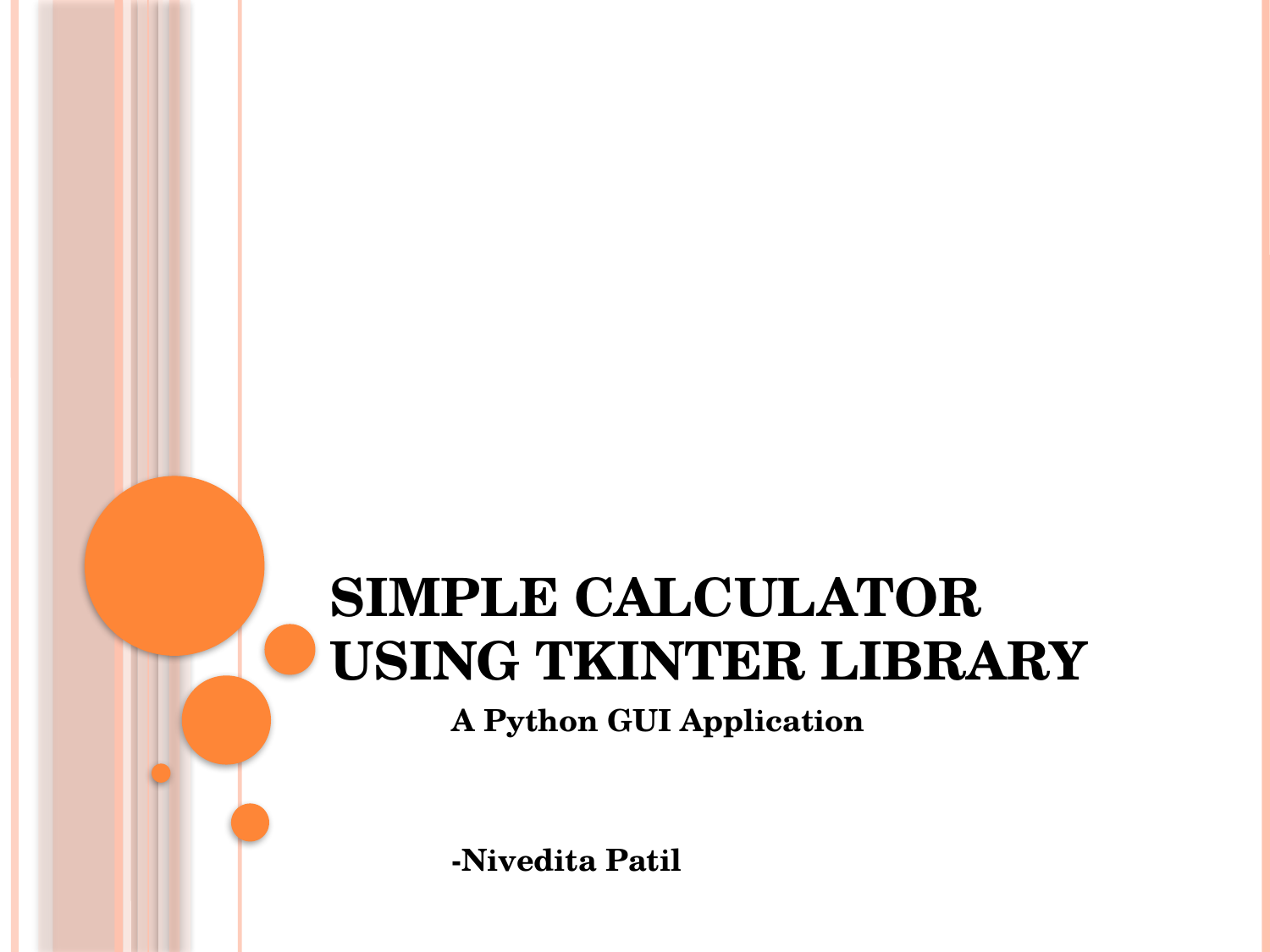

# Simple Calculator using Tkinter library
		A Python GUI Application

				-Nivedita Patil